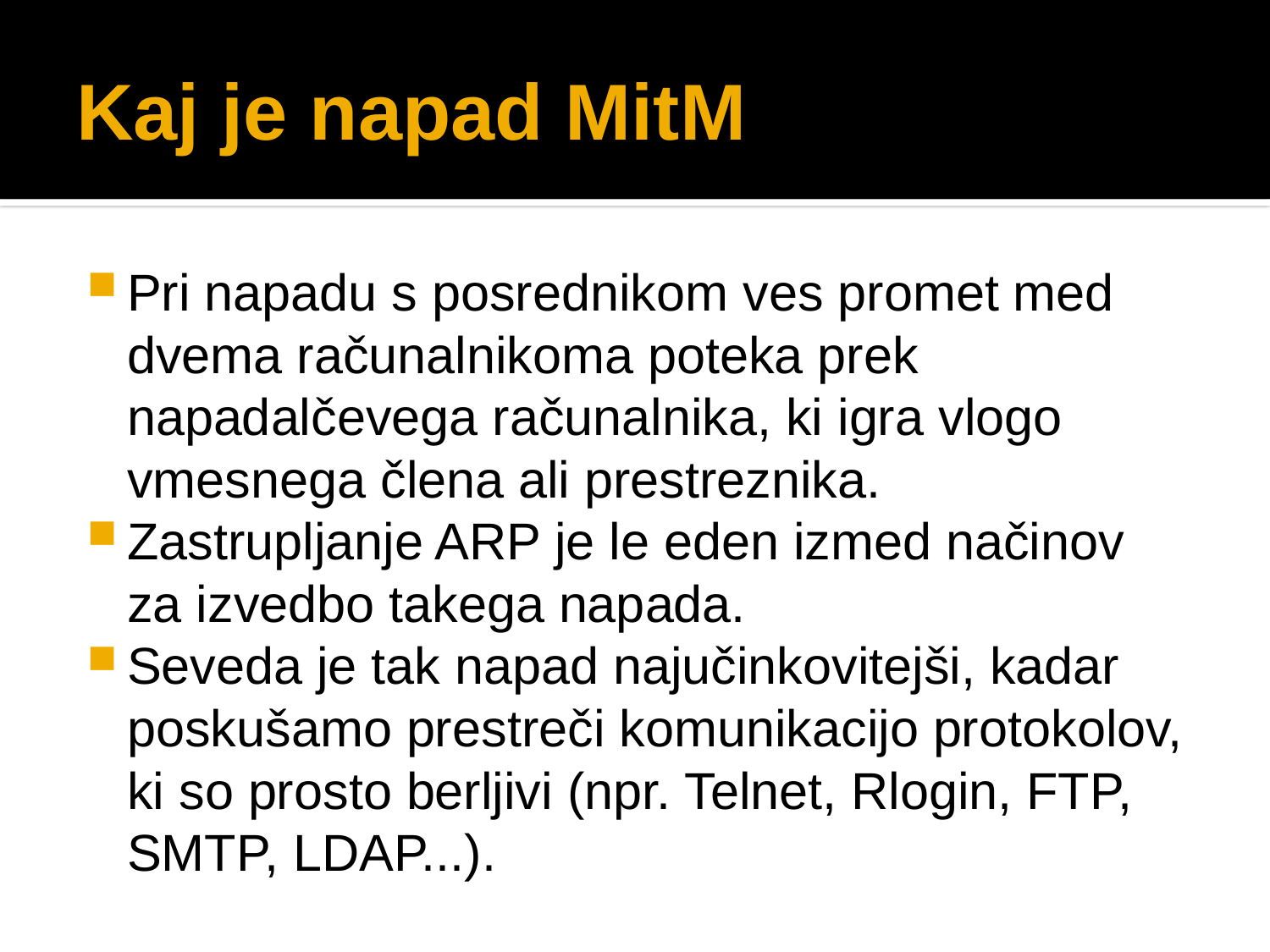

# Kaj je napad MitM
Pri napadu s posrednikom ves promet med dvema računalnikoma poteka prek napadalčevega računalnika, ki igra vlogo vmesnega člena ali prestreznika.
Zastrupljanje ARP je le eden izmed načinov za izvedbo takega napada.
Seveda je tak napad najučinkovitejši, kadar poskušamo prestreči komunikacijo protokolov, ki so prosto berljivi (npr. Telnet, Rlogin, FTP, SMTP, LDAP...).